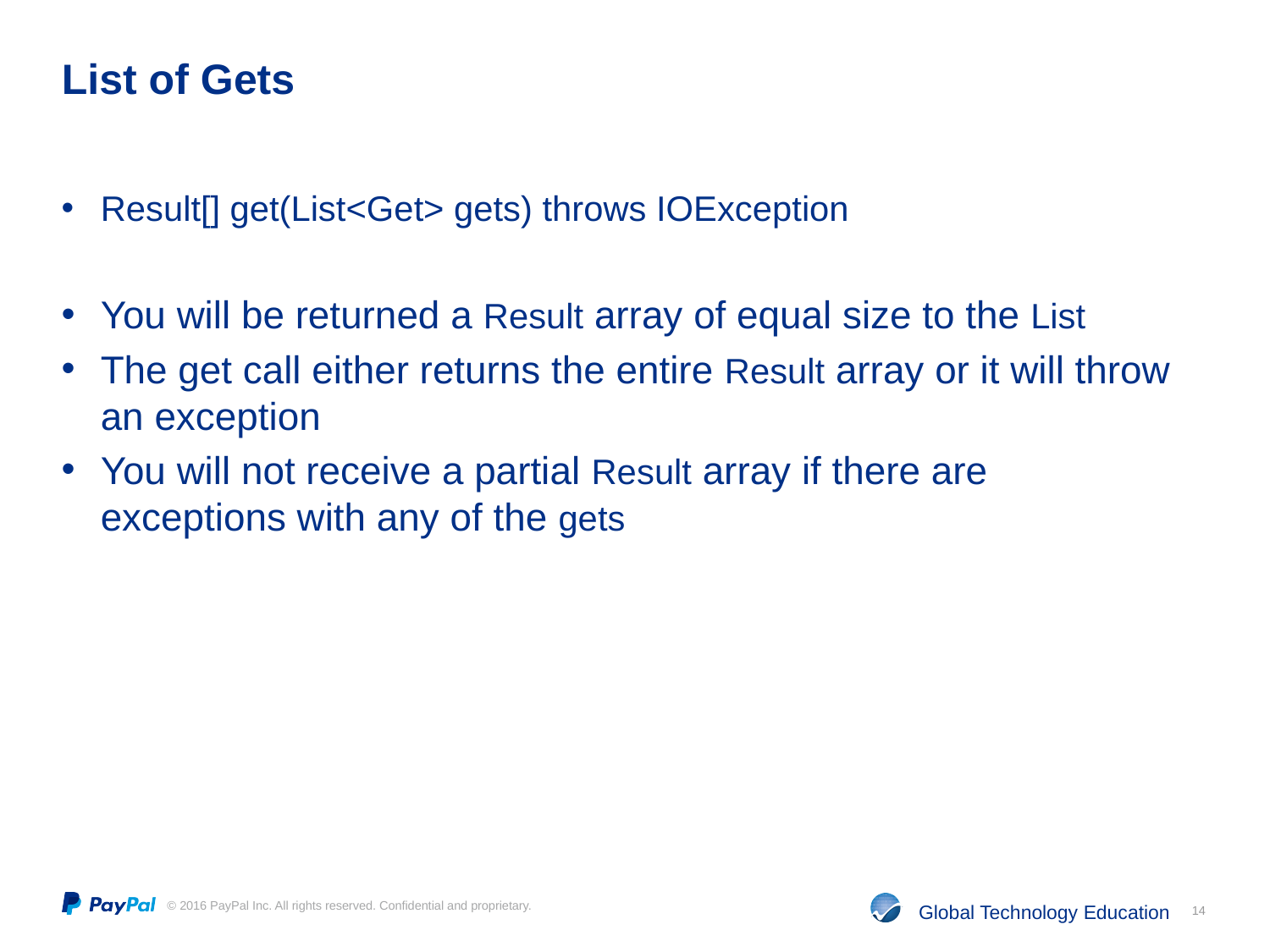

# List of Gets
Result[] get(List<Get> gets) throws IOException

You will be returned a Result array of equal size to the List
The get call either returns the entire Result array or it will throw an exception
You will not receive a partial Result array if there are exceptions with any of the gets
14